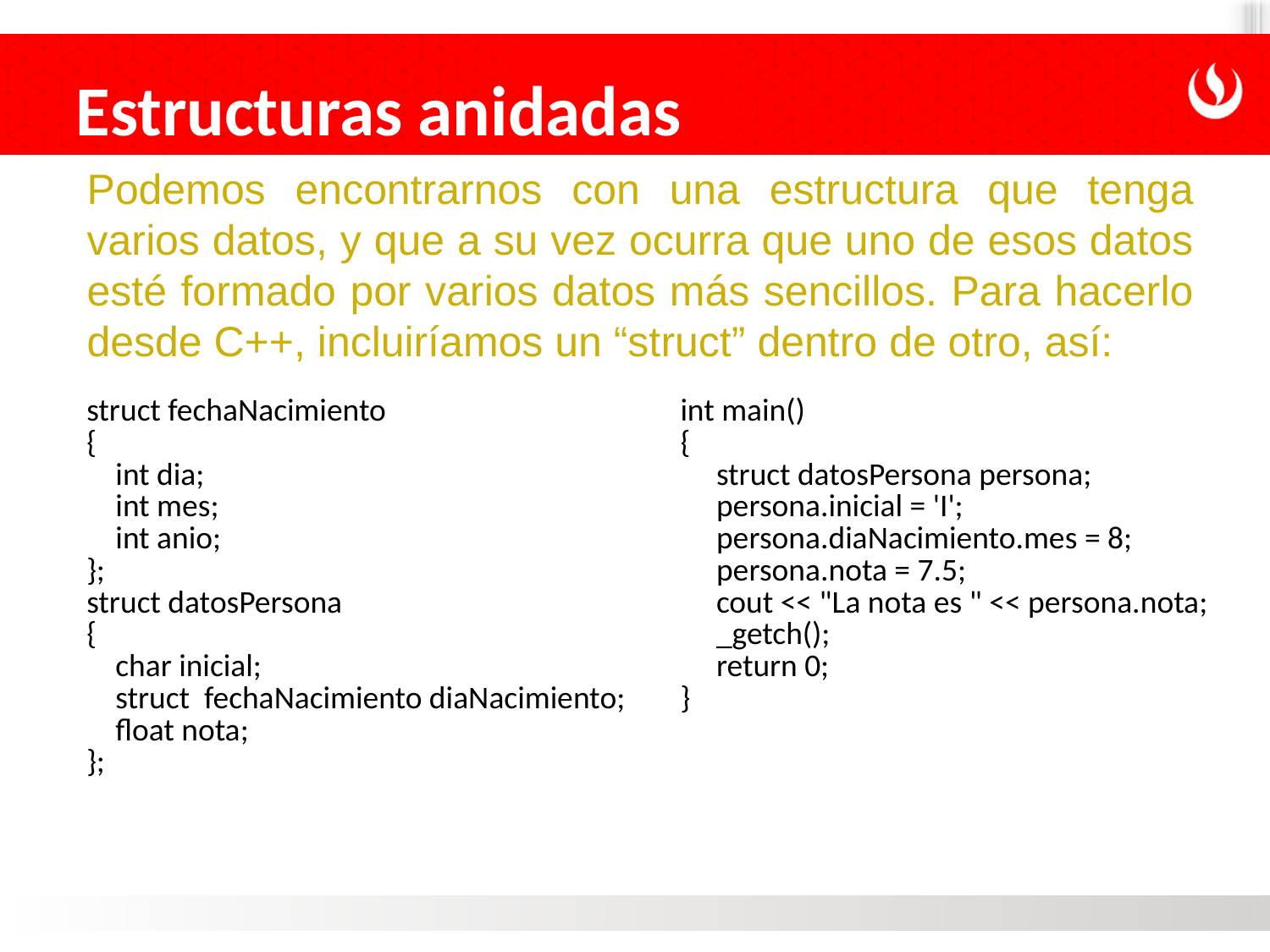

Estructuras anidadas
Podemos encontrarnos con una estructura que tenga varios datos, y que a su vez ocurra que uno de esos datos esté formado por varios datos más sencillos. Para hacerlo desde C++, incluiríamos un “struct” dentro de otro, así:

| struct fechaNacimiento { int dia; int mes; int anio; }; struct datosPersona { char inicial; struct fechaNacimiento diaNacimiento; float nota; }; | int main() { struct datosPersona persona; persona.inicial = 'I'; persona.diaNacimiento.mes = 8; persona.nota = 7.5; cout << "La nota es " << persona.nota; \_getch(); return 0; } |
| --- | --- |